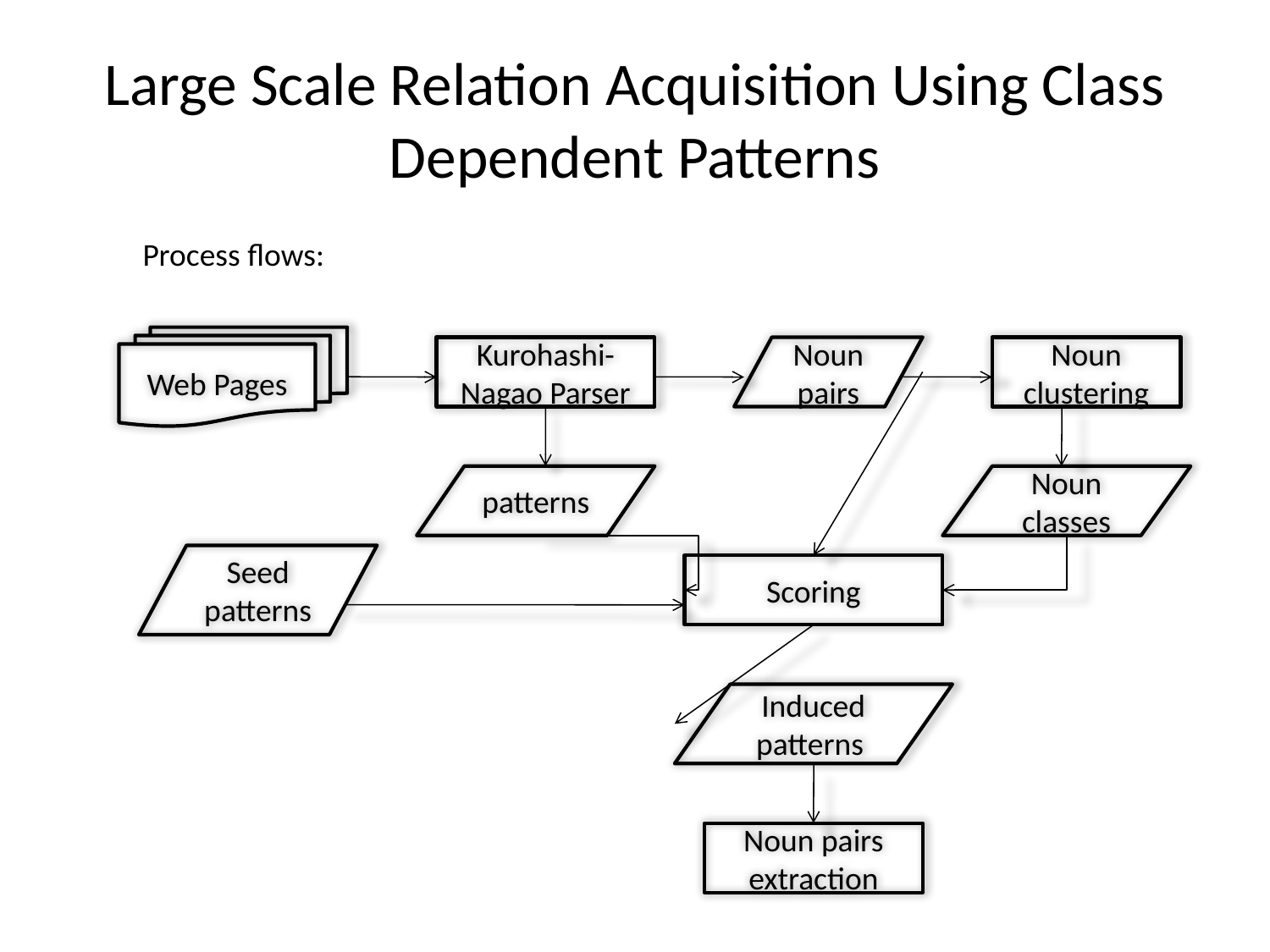

# Large Scale Relation Acquisition Using Class Dependent Patterns
Process flows:
Web Pages
Kurohashi-Nagao Parser
Noun pairs
Noun clustering
patterns
Noun classes
Seed patterns
Scoring
Induced patterns
Noun pairs extraction